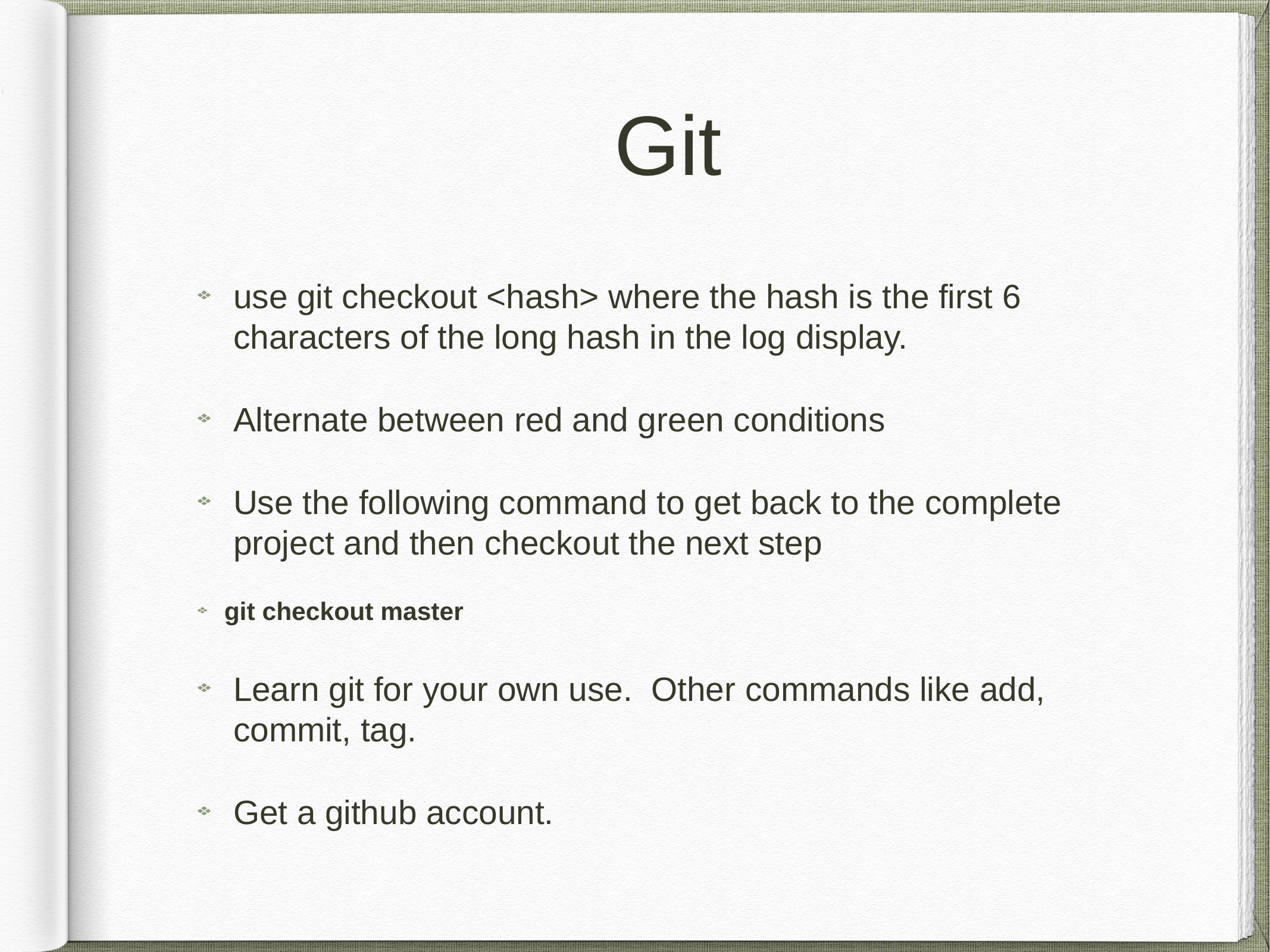

# Git
use git checkout <hash> where the hash is the first 6 characters of the long hash in the log display.
Alternate between red and green conditions
Use the following command to get back to the complete project and then checkout the next step
git checkout master
Learn git for your own use.  Other commands like add, commit, tag.
Get a github account.